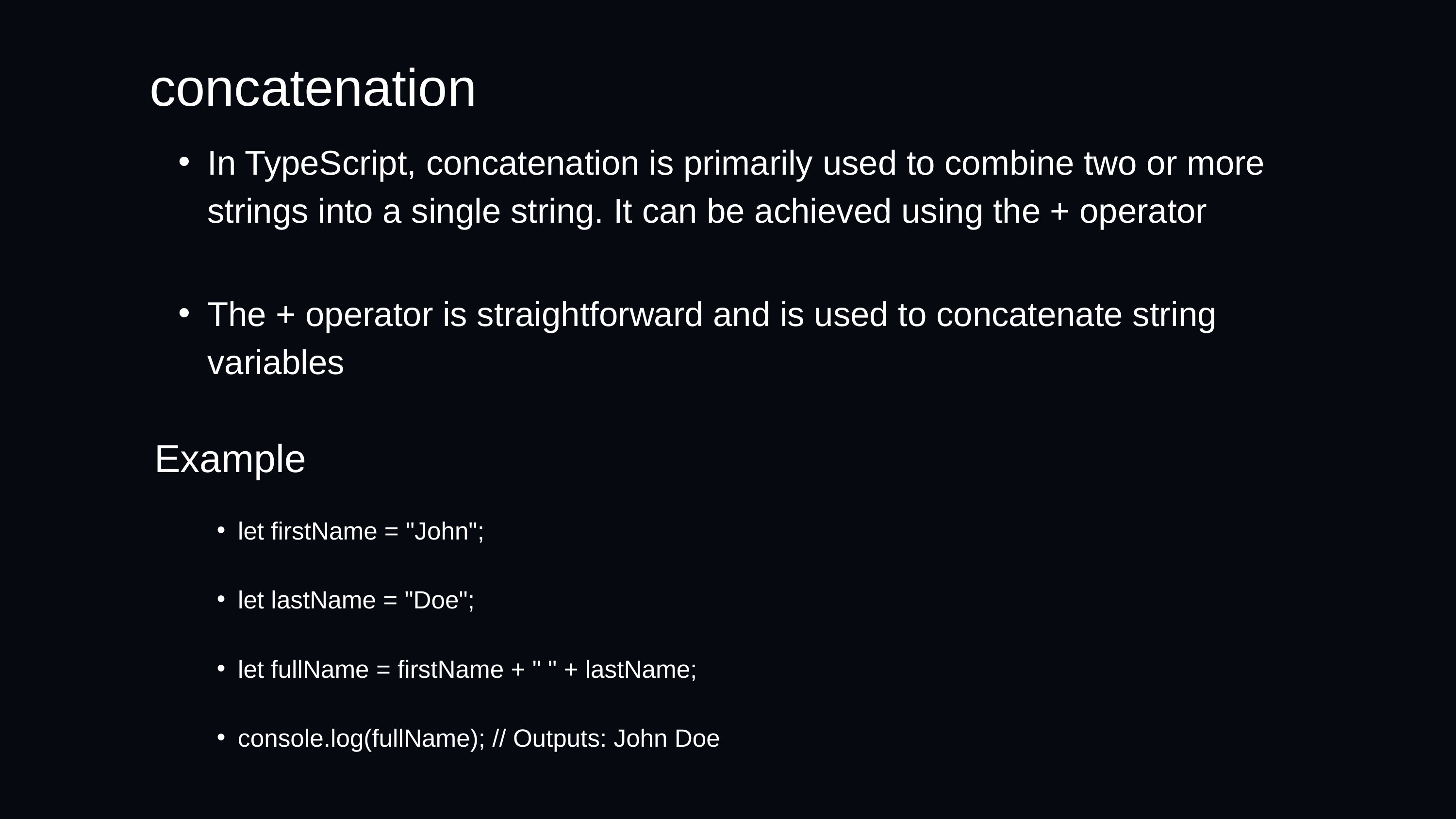

concatenation
In TypeScript, concatenation is primarily used to combine two or more strings into a single string. It can be achieved using the + operator
The + operator is straightforward and is used to concatenate string variables
Example

let firstName = "John";

let lastName = "Doe";

let fullName = firstName + " " + lastName;

console.log(fullName); // Outputs: John Doe